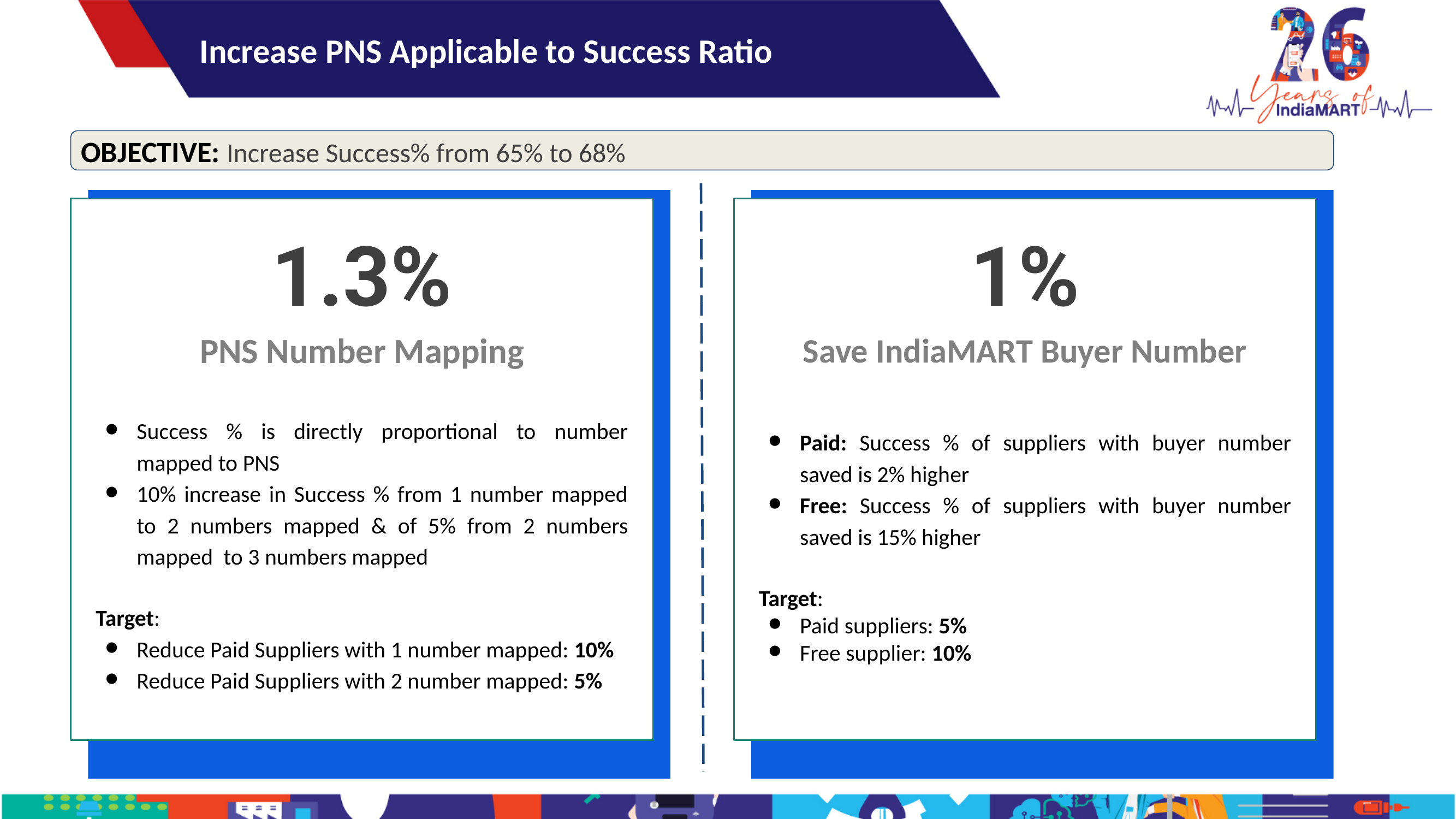

Increase PNS Applicable to Success Ratio
OBJECTIVE: Increase Success% from 65% to 68%

1.3%
PNS Number Mapping
Success % is directly proportional to number mapped to PNS
10% increase in Success % from 1 number mapped to 2 numbers mapped & of 5% from 2 numbers mapped  to 3 numbers mapped

Target:
Reduce Paid Suppliers with 1 number mapped: 10%
Reduce Paid Suppliers with 2 number mapped: 5%

1%
Save IndiaMART Buyer Number
Paid: Success % of suppliers with buyer number saved is 2% higher
Free: Success % of suppliers with buyer number saved is 15% higher

Target:
Paid suppliers: 5%
Free supplier: 10%